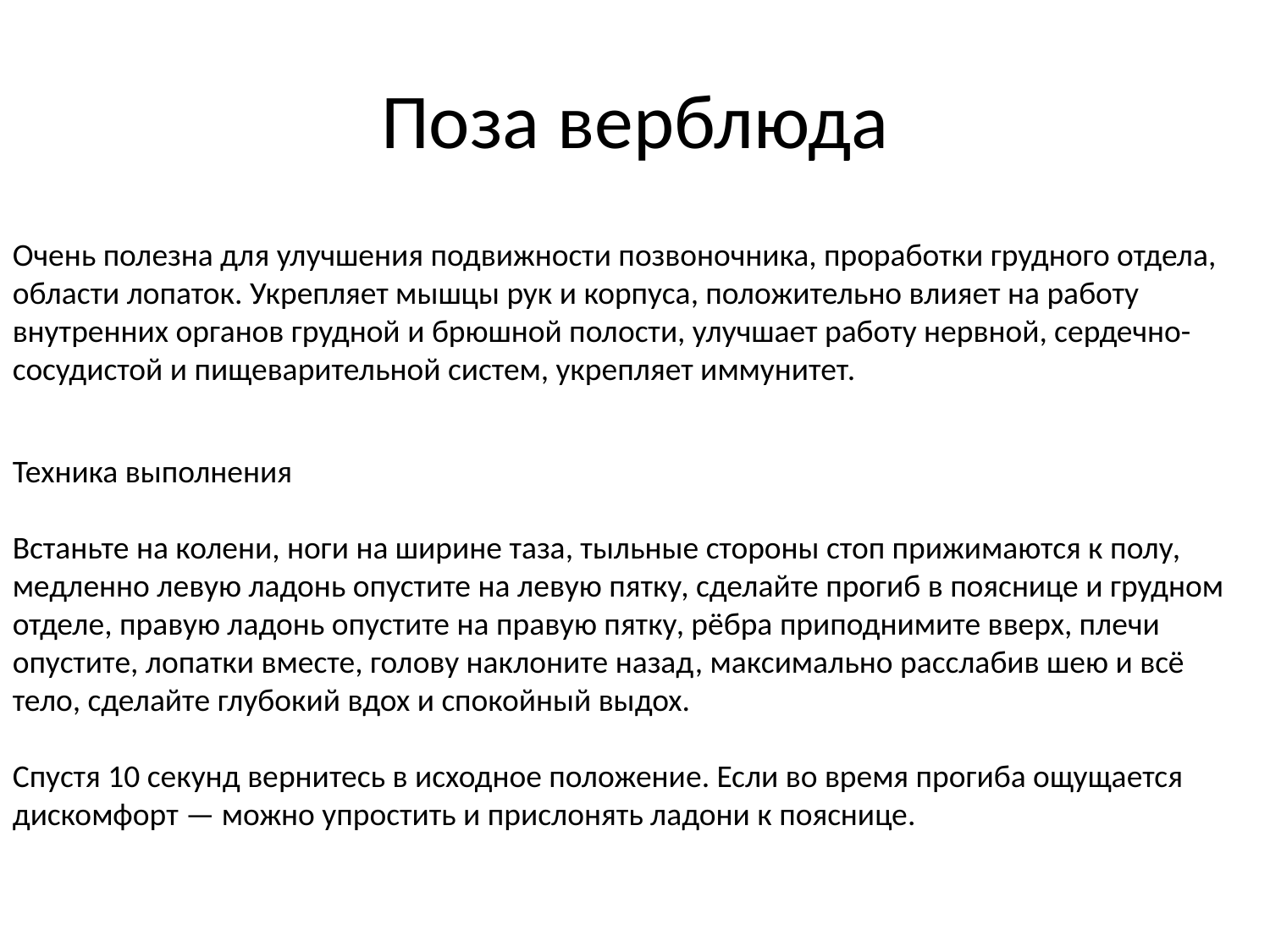

# Поза верблюда
Очень полезна для улучшения подвижности позвоночника, проработки грудного отдела, области лопаток. Укрепляет мышцы рук и корпуса, положительно влияет на работу внутренних органов грудной и брюшной полости, улучшает работу нервной, сердечно-сосудистой и пищеварительной систем, укрепляет иммунитет.

Техника выполнения

Встаньте на колени, ноги на ширине таза, тыльные стороны стоп прижимаются к полу, медленно левую ладонь опустите на левую пятку, сделайте прогиб в пояснице и грудном отделе, правую ладонь опустите на правую пятку, рёбра приподнимите вверх, плечи опустите, лопатки вместе, голову наклоните назад, максимально расслабив шею и всё тело, сделайте глубокий вдох и спокойный выдох.

Спустя 10 секунд вернитесь в исходное положение. Если во время прогиба ощущается дискомфорт — можно упростить и прислонять ладони к пояснице.